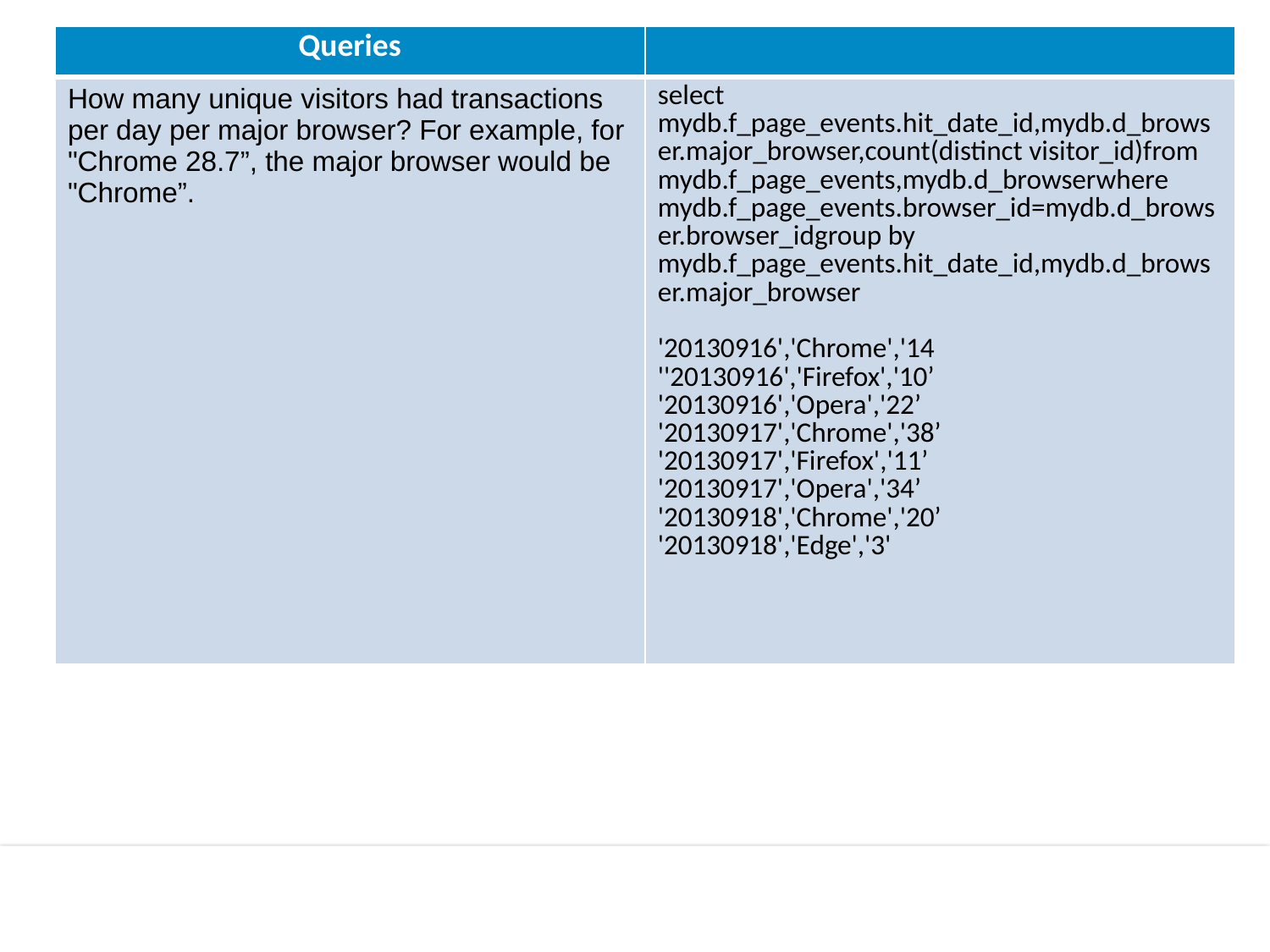

| Queries |  |
| --- | --- |
| How many unique visitors had transactions per day per major browser? For example, for "Chrome 28.7”, the major browser would be "Chrome”. | select mydb.f\_page\_events.hit\_date\_id,mydb.d\_browser.major\_browser,count(distinct visitor\_id)from mydb.f\_page\_events,mydb.d\_browserwhere mydb.f\_page\_events.browser\_id=mydb.d\_browser.browser\_idgroup by mydb.f\_page\_events.hit\_date\_id,mydb.d\_browser.major\_browser '20130916','Chrome','14 ''20130916','Firefox','10’ '20130916','Opera','22’ '20130917','Chrome','38’ '20130917','Firefox','11’ '20130917','Opera','34’ '20130918','Chrome','20’ '20130918','Edge','3' |